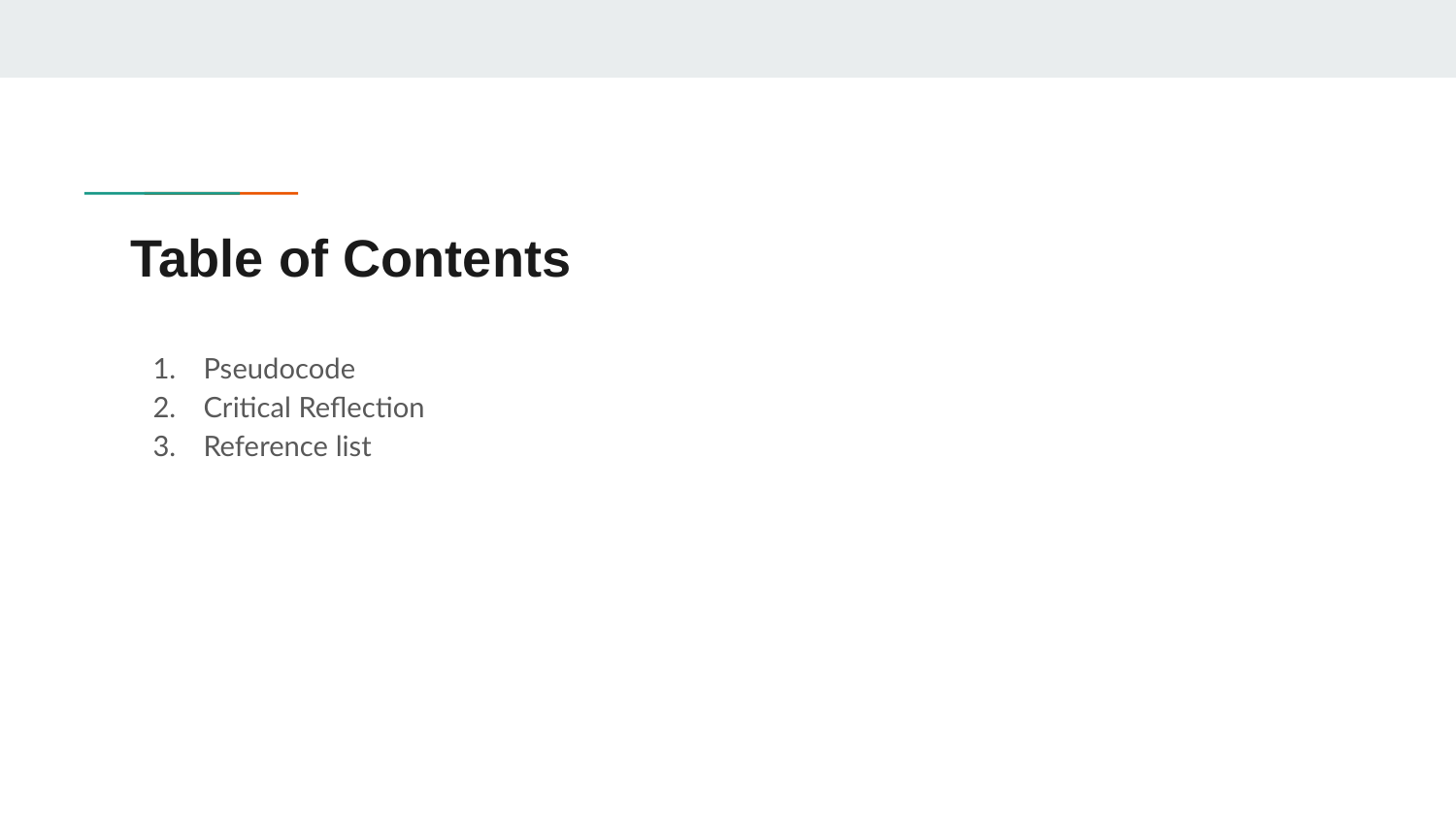

# Table of Contents
Pseudocode
Critical Reflection
Reference list